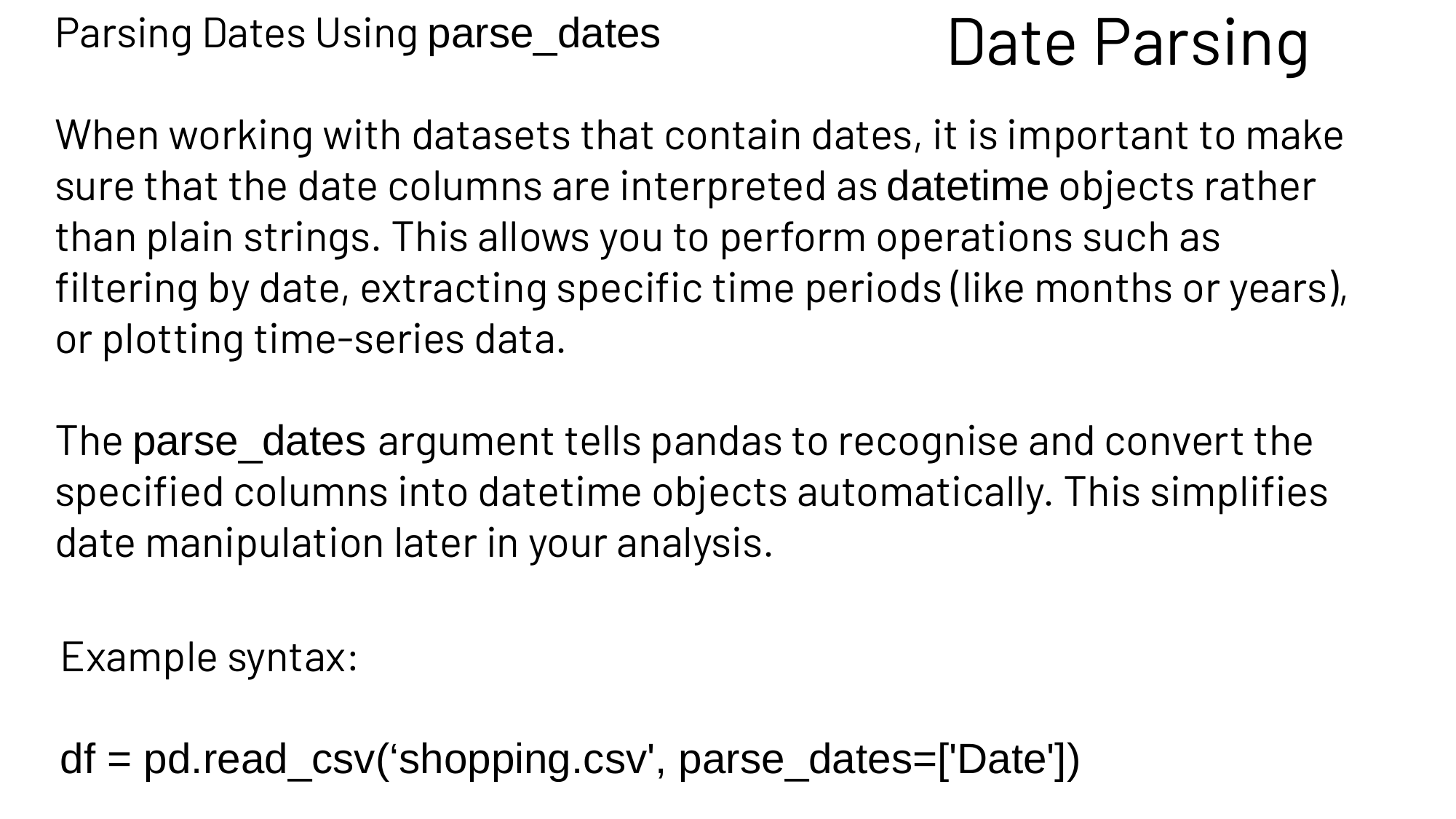

Parsing Dates Using parse_dates

When working with datasets that contain dates, it is important to make sure that the date columns are interpreted as datetime objects rather than plain strings. This allows you to perform operations such as filtering by date, extracting specific time periods (like months or years), or plotting time-series data.

The parse_dates argument tells pandas to recognise and convert the specified columns into datetime objects automatically. This simplifies date manipulation later in your analysis.
# Date Parsing

Example syntax:

df = pd.read_csv(‘shopping.csv', parse_dates=['Date'])